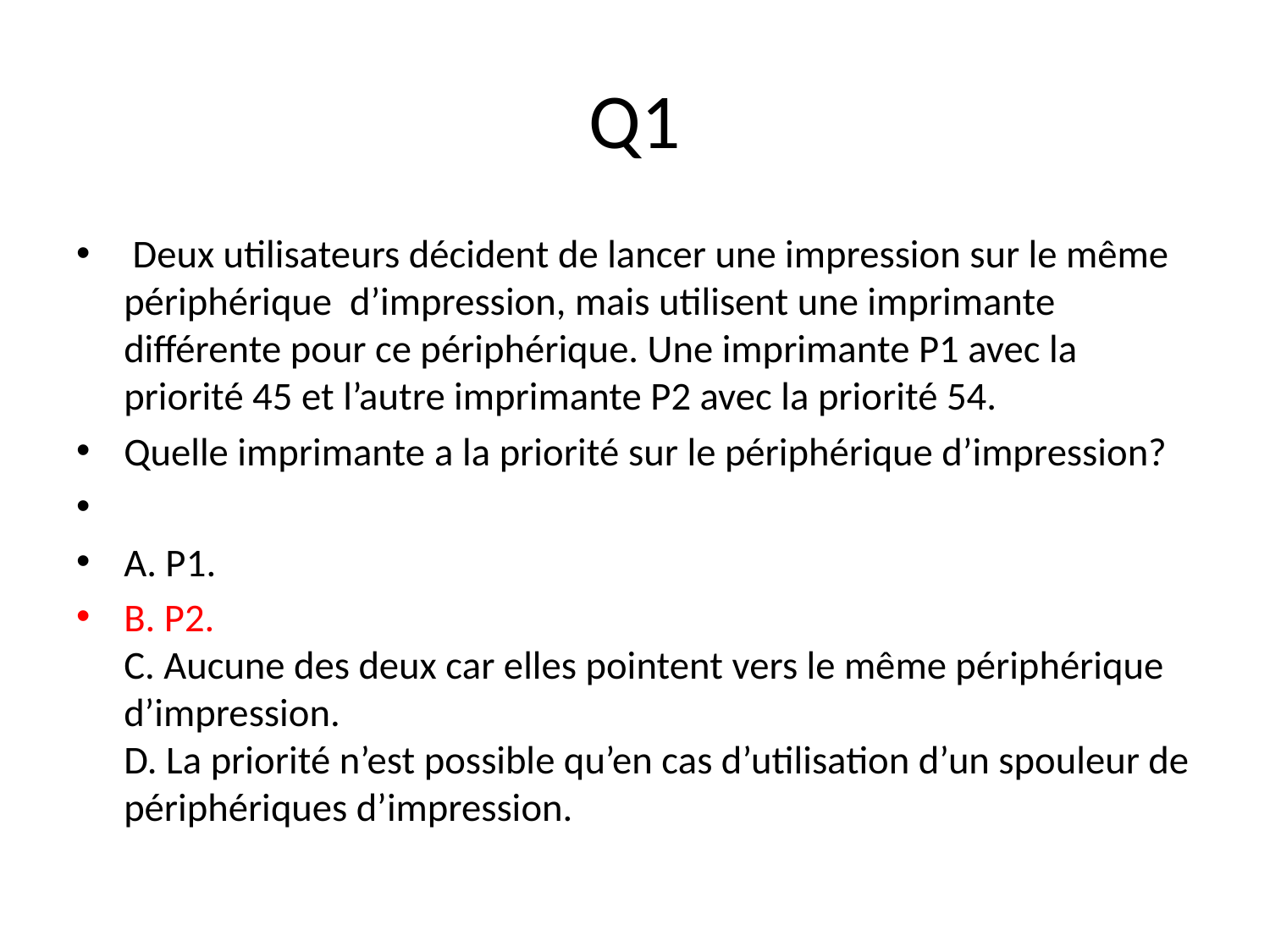

# Q1
 Deux utilisateurs décident de lancer une impression sur le même périphérique  d’impression, mais utilisent une imprimante différente pour ce périphérique. Une imprimante P1 avec la priorité 45 et l’autre imprimante P2 avec la priorité 54.
Quelle imprimante a la priorité sur le périphérique d’impression?

A. P1.
B. P2.
C. Aucune des deux car elles pointent vers le même périphérique d’impression.
D. La priorité n’est possible qu’en cas d’utilisation d’un spouleur de périphériques d’impression.